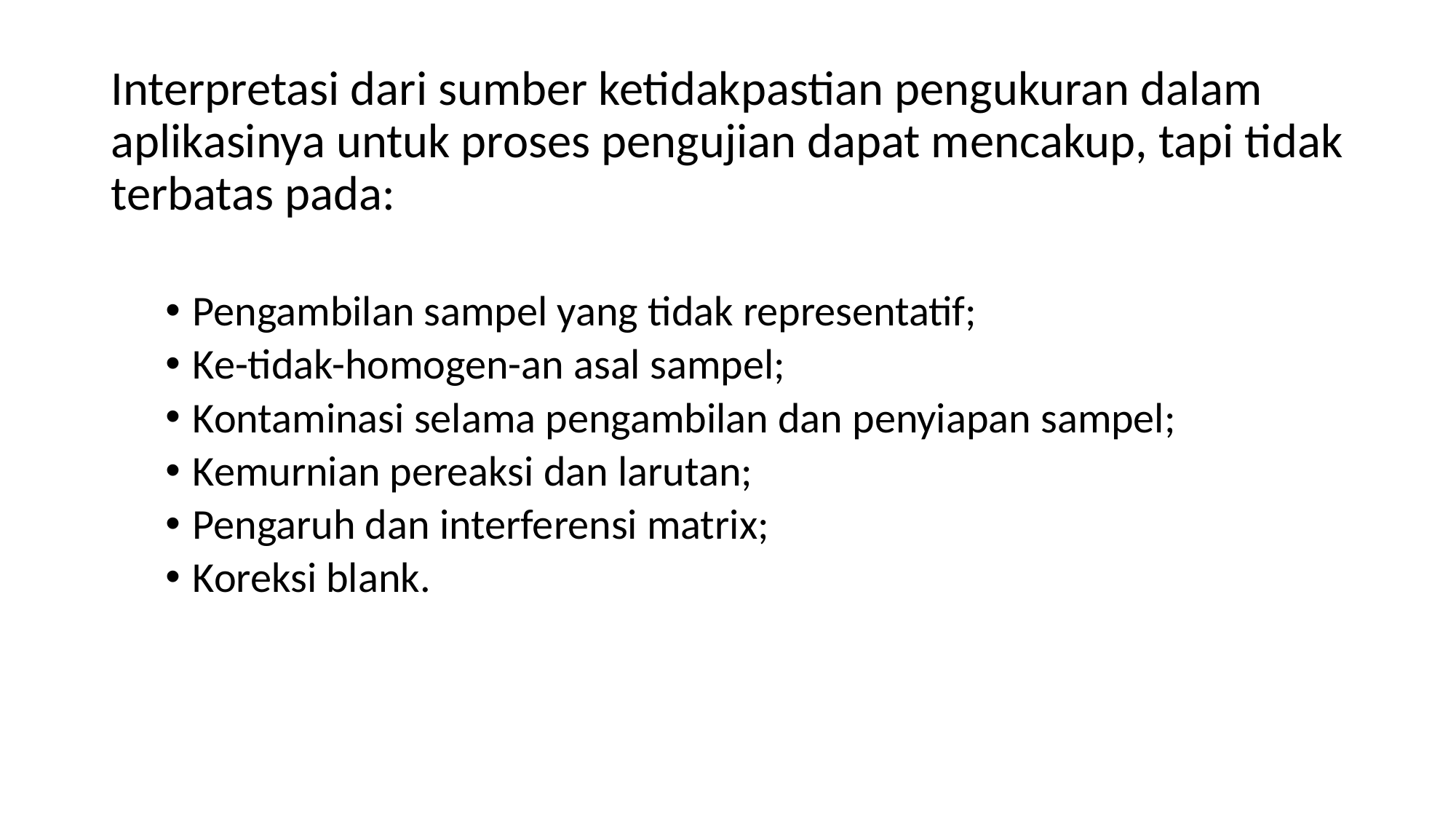

Interpretasi dari sumber ketidakpastian pengukuran dalam aplikasinya untuk proses pengujian dapat mencakup, tapi tidak terbatas pada:

Pengambilan sampel yang tidak representatif;
Ke-tidak-homogen-an asal sampel;
Kontaminasi selama pengambilan dan penyiapan sampel;
Kemurnian pereaksi dan larutan;
Pengaruh dan interferensi matrix;
Koreksi blank.